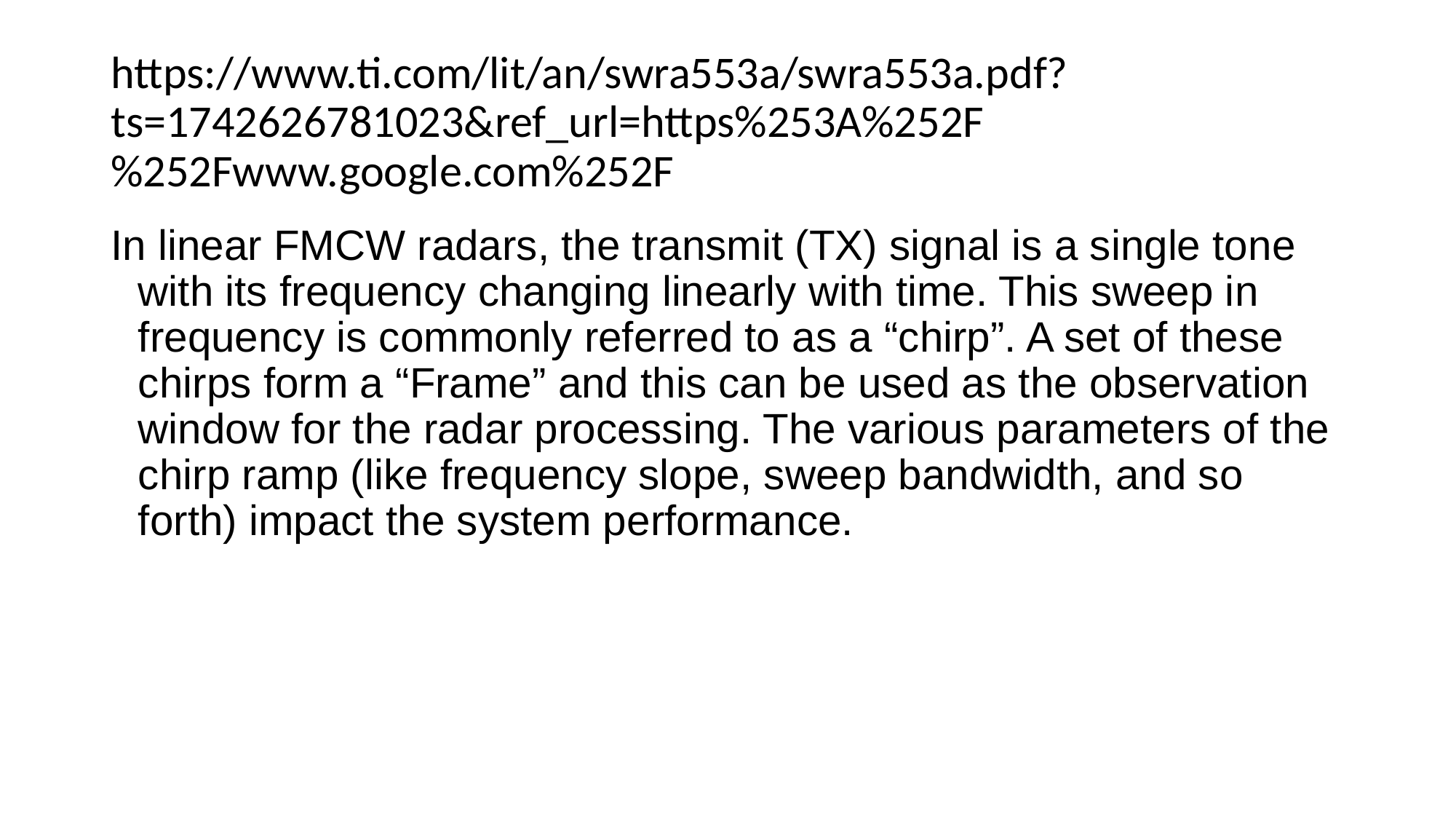

# https://www.ti.com/lit/an/swra553a/swra553a.pdf?ts=1742626781023&ref_url=https%253A%252F%252Fwww.google.com%252F
In linear FMCW radars, the transmit (TX) signal is a single tone with its frequency changing linearly with time. This sweep in frequency is commonly referred to as a “chirp”. A set of these chirps form a “Frame” and this can be used as the observation window for the radar processing. The various parameters of the chirp ramp (like frequency slope, sweep bandwidth, and so forth) impact the system performance.